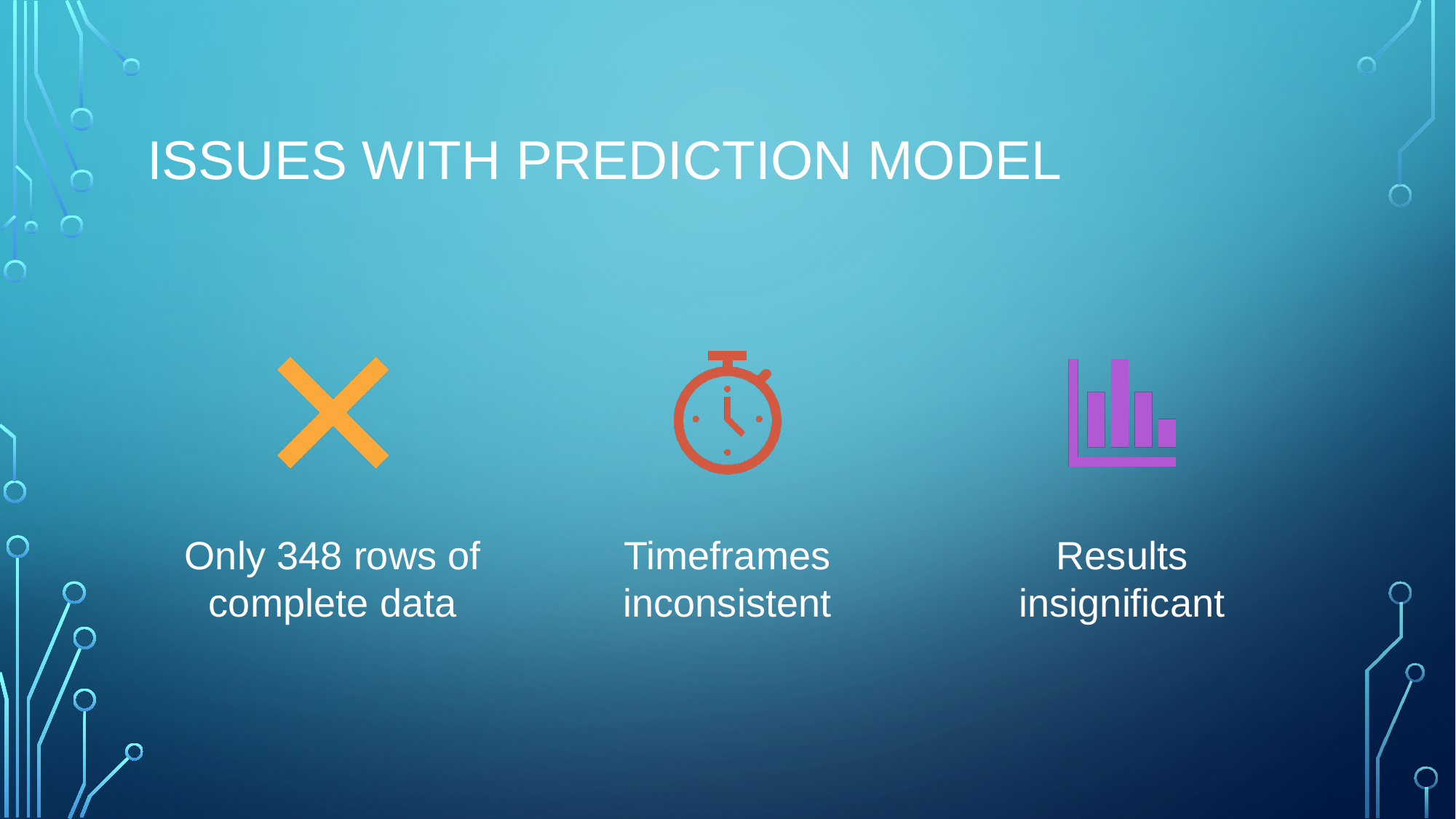

# Issues with Prediction model
Only 348 rows of complete data
Timeframes inconsistent
Results insignificant